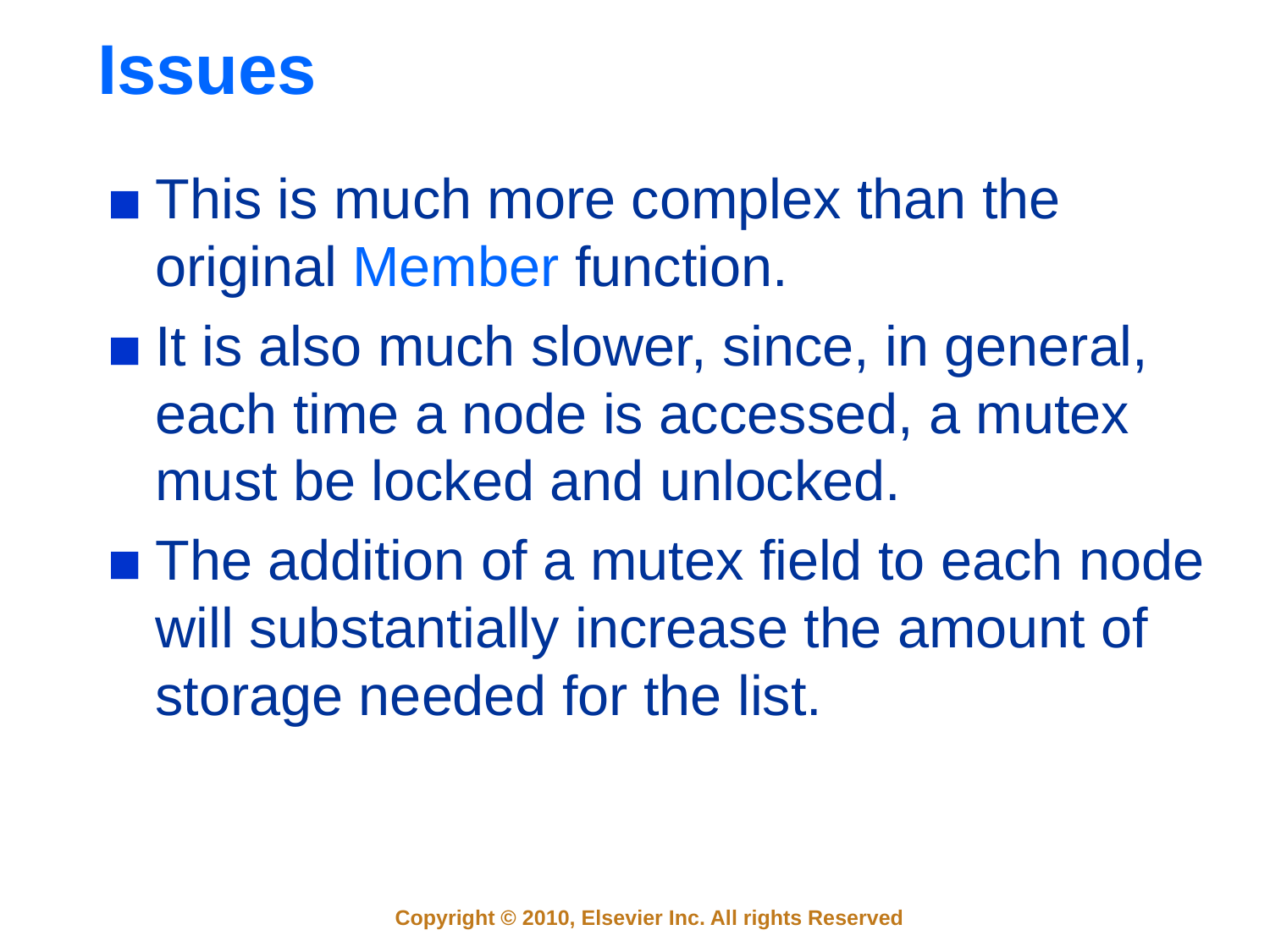

# Issues
This is much more complex than the original Member function.
It is also much slower, since, in general, each time a node is accessed, a mutex must be locked and unlocked.
The addition of a mutex field to each node will substantially increase the amount of storage needed for the list.
Copyright © 2010, Elsevier Inc. All rights Reserved